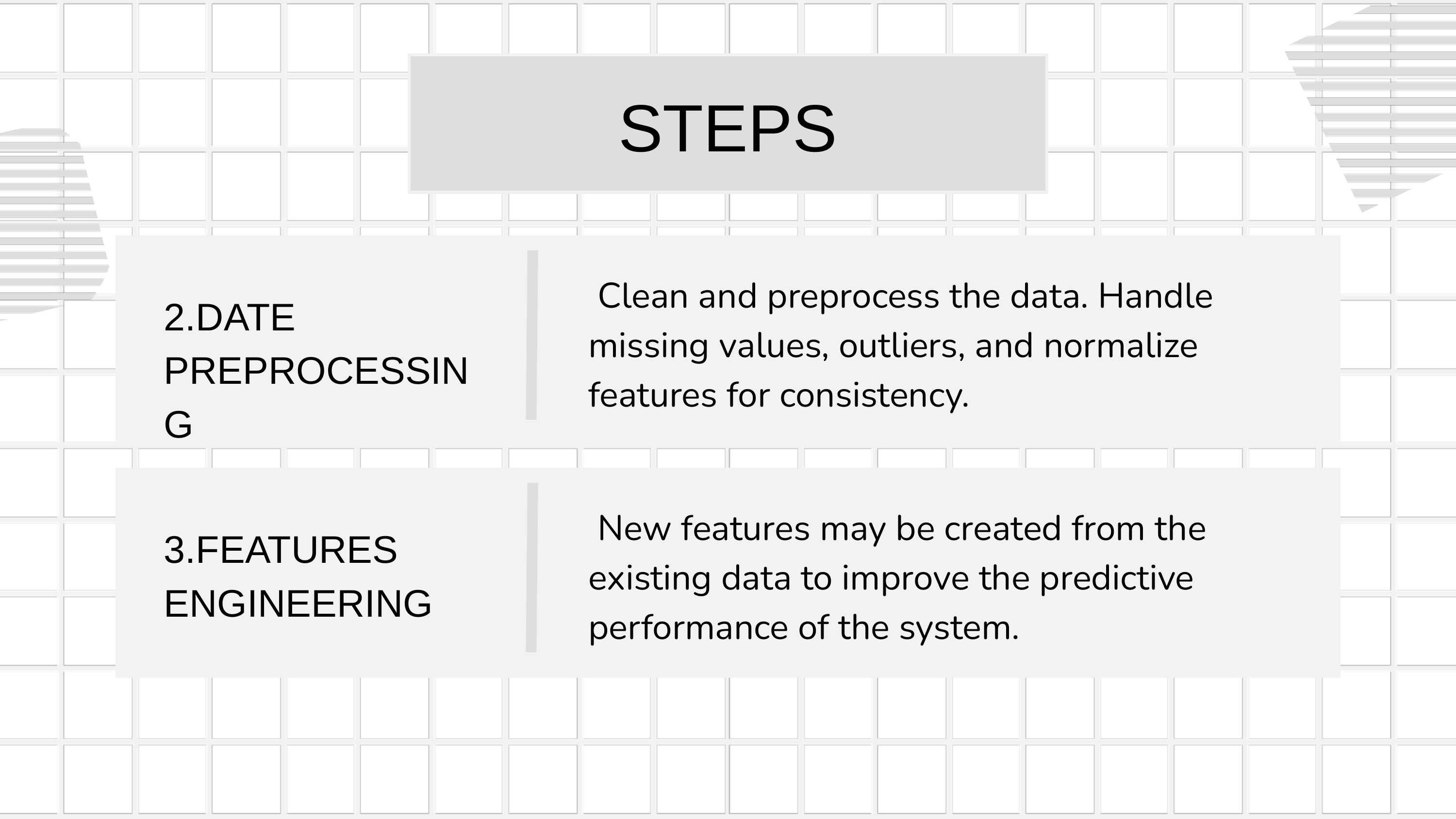

STEPS

 Clean and preprocess the data. Handle missing values, outliers, and normalize features for consistency.
2.DATE
PREPROCESSING

 New features may be created from the existing data to improve the predictive performance of the system.
3.FEATURES
ENGINEERING